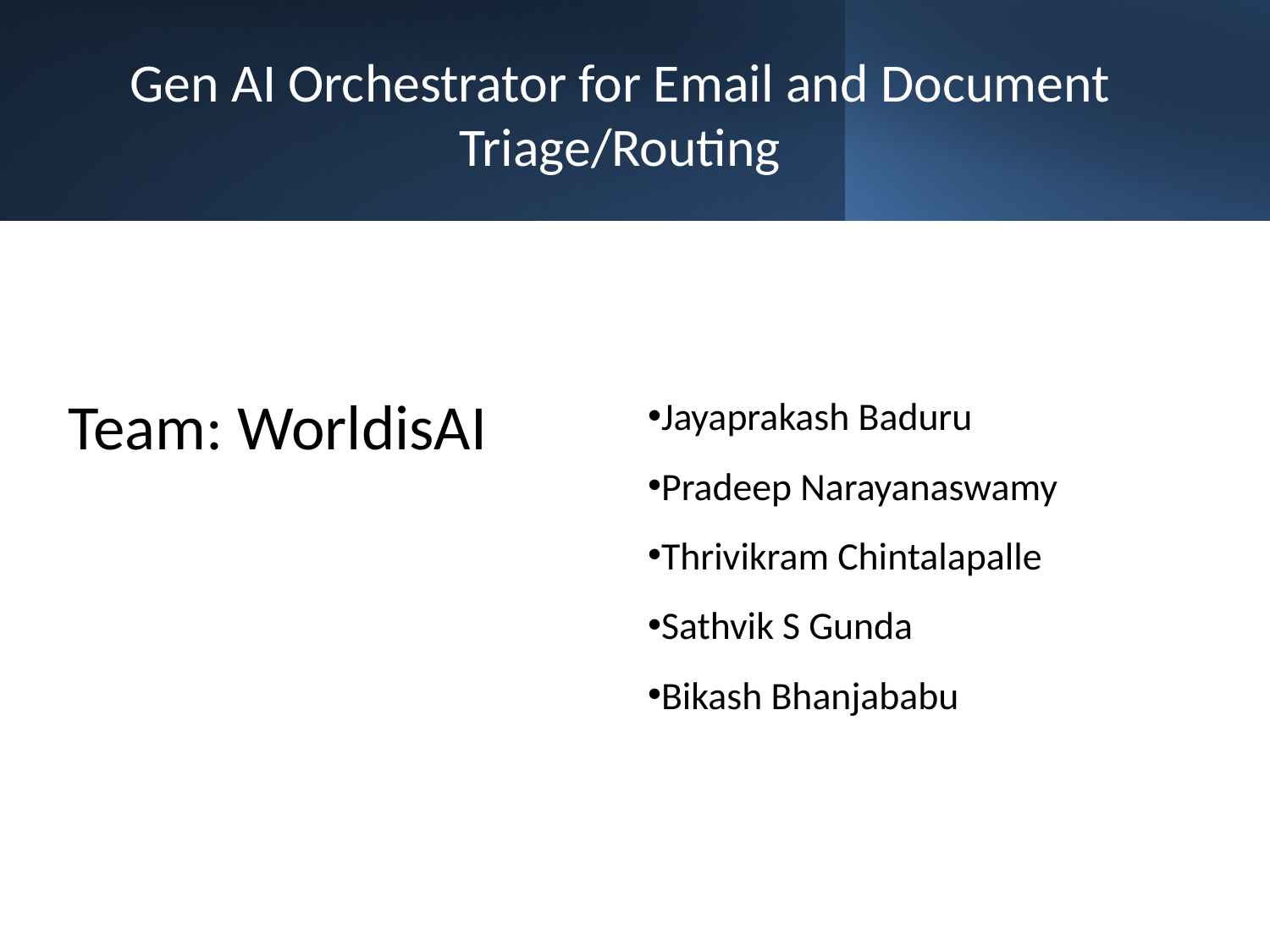

# Gen AI Orchestrator for Email and Document Triage/Routing
Jayaprakash Baduru
Pradeep Narayanaswamy
Thrivikram Chintalapalle
Sathvik S Gunda
Bikash Bhanjababu

Team: WorldisAI